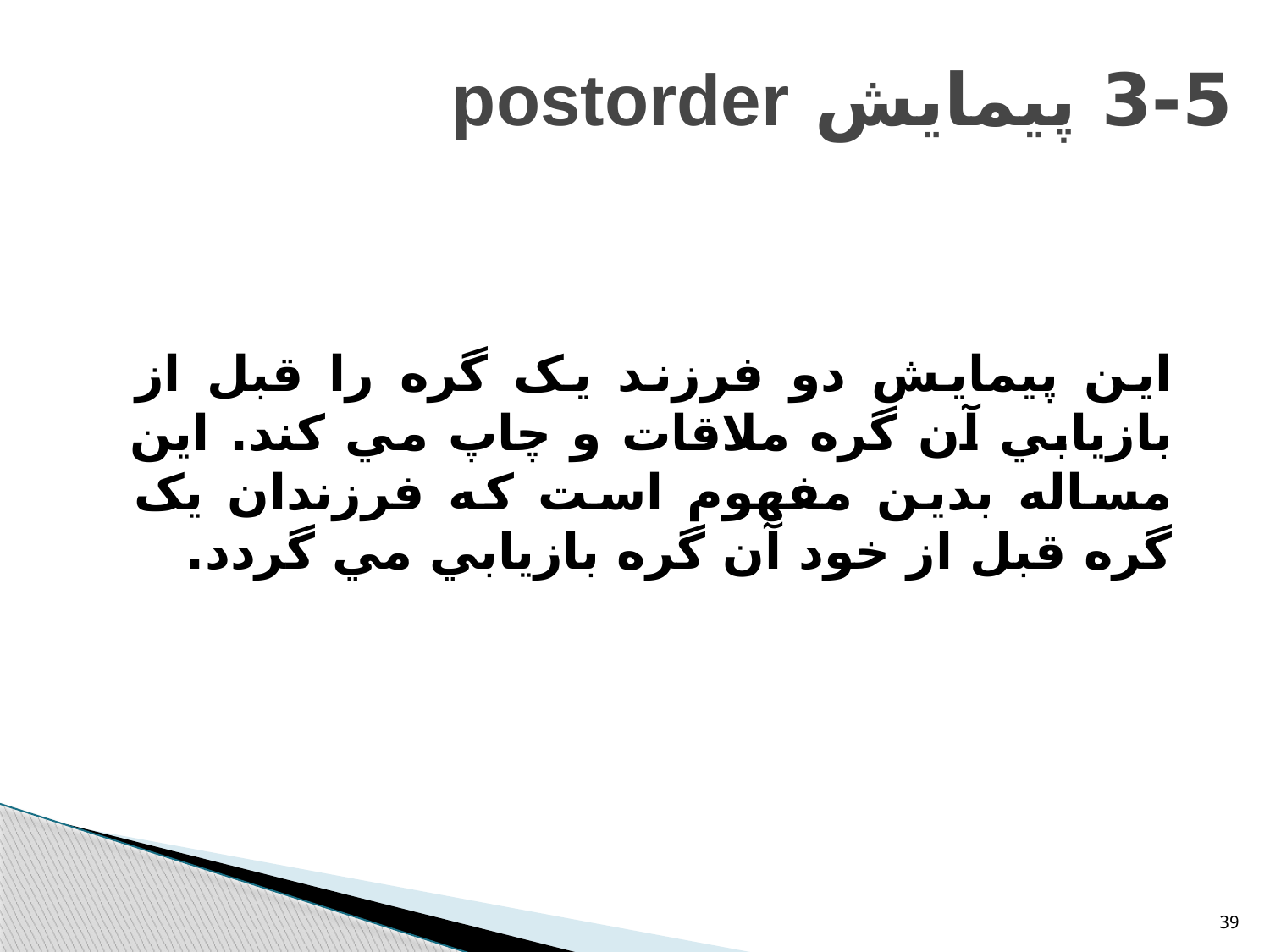

# 3-5 پيمايش postorder
اين پيمايش دو فرزند يک گره را قبل از بازيابي آن گره ملاقات و چاپ مي کند. اين مساله بدين مفهوم است که فرزندان يک گره قبل از خود آن گره بازيابي مي گردد.
39